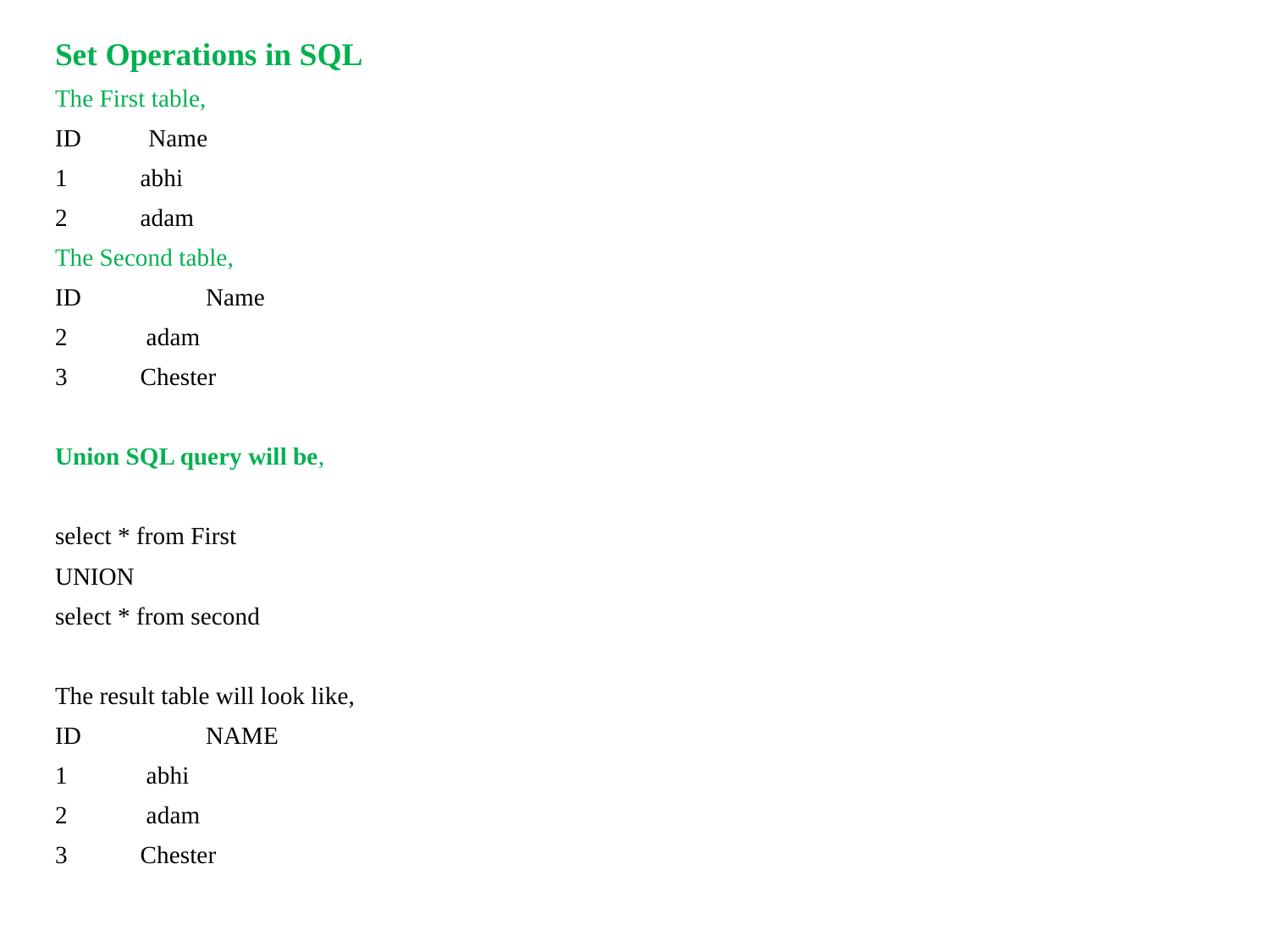

Set Operations in SQL
The First table,
ID           Name
1	          abhi
2	          adam
The Second table,
ID	Name
2	           adam
3	          Chester

Union SQL query will be,

select * from First
UNION
select * from second

The result table will look like,
ID	NAME
1	           abhi
2	           adam
3	          Chester